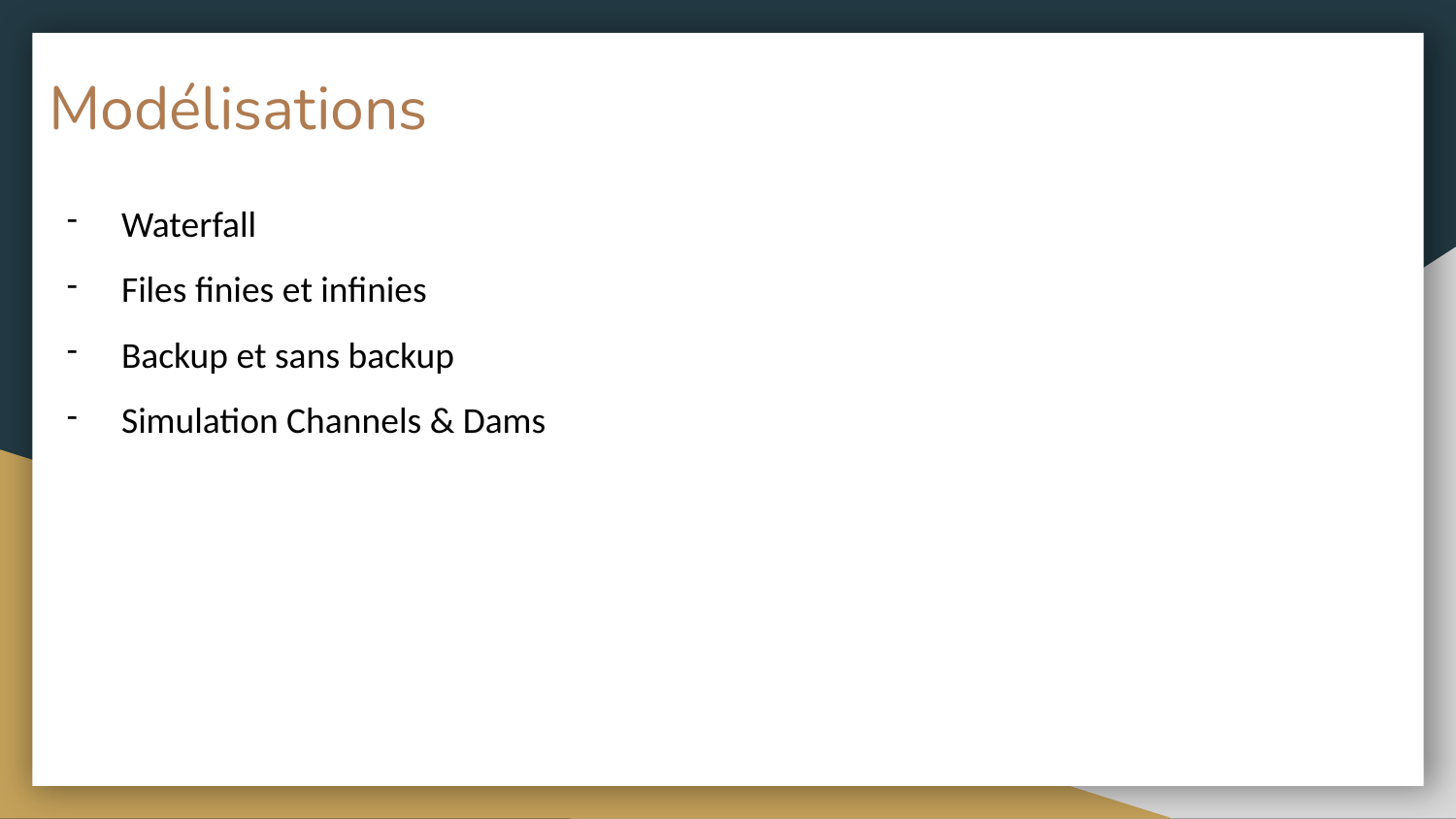

# Modélisations
Waterfall
Files finies et infinies
Backup et sans backup
Simulation Channels & Dams